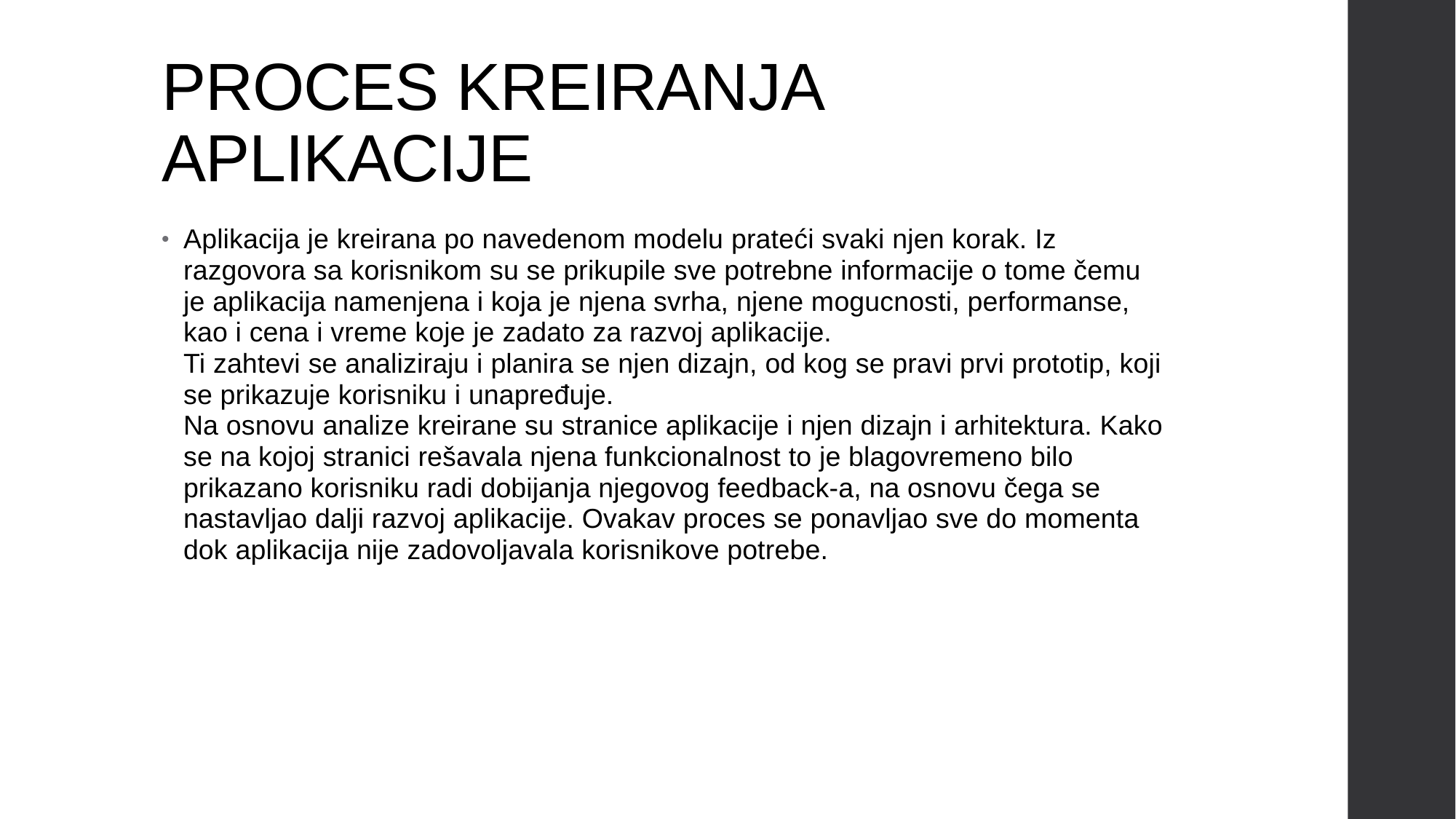

# PROCES KREIRANJA APLIKACIJE
Aplikacija je kreirana po navedenom modelu prateći svaki njen korak. Iz razgovora sa korisnikom su se prikupile sve potrebne informacije o tome čemu je aplikacija namenjena i koja je njena svrha, njene mogucnosti, performanse, kao i cena i vreme koje je zadato za razvoj aplikacije.
Ti zahtevi se analiziraju i planira se njen dizajn, od kog se pravi prvi prototip, koji se prikazuje korisniku i unapređuje.
Na osnovu analize kreirane su stranice aplikacije i njen dizajn i arhitektura. Kako se na kojoj stranici rešavala njena funkcionalnost to je blagovremeno bilo prikazano korisniku radi dobijanja njegovog feedback-a, na osnovu čega se nastavljao dalji razvoj aplikacije. Ovakav proces se ponavljao sve do momenta dok aplikacija nije zadovoljavala korisnikove potrebe.